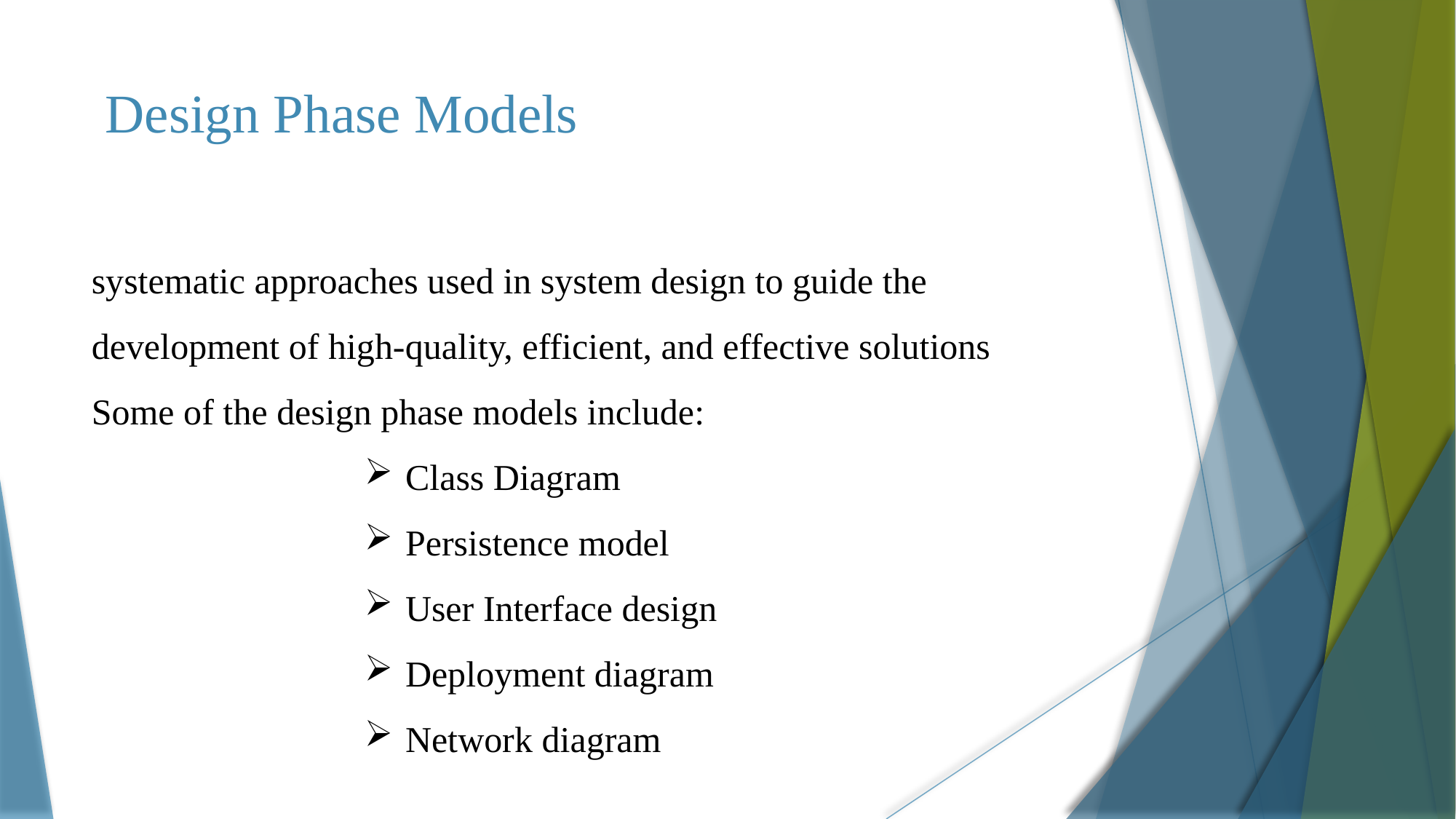

# Design Phase Models
systematic approaches used in system design to guide the development of high-quality, efficient, and effective solutions
Some of the design phase models include:
Class Diagram
Persistence model
User Interface design
Deployment diagram
Network diagram